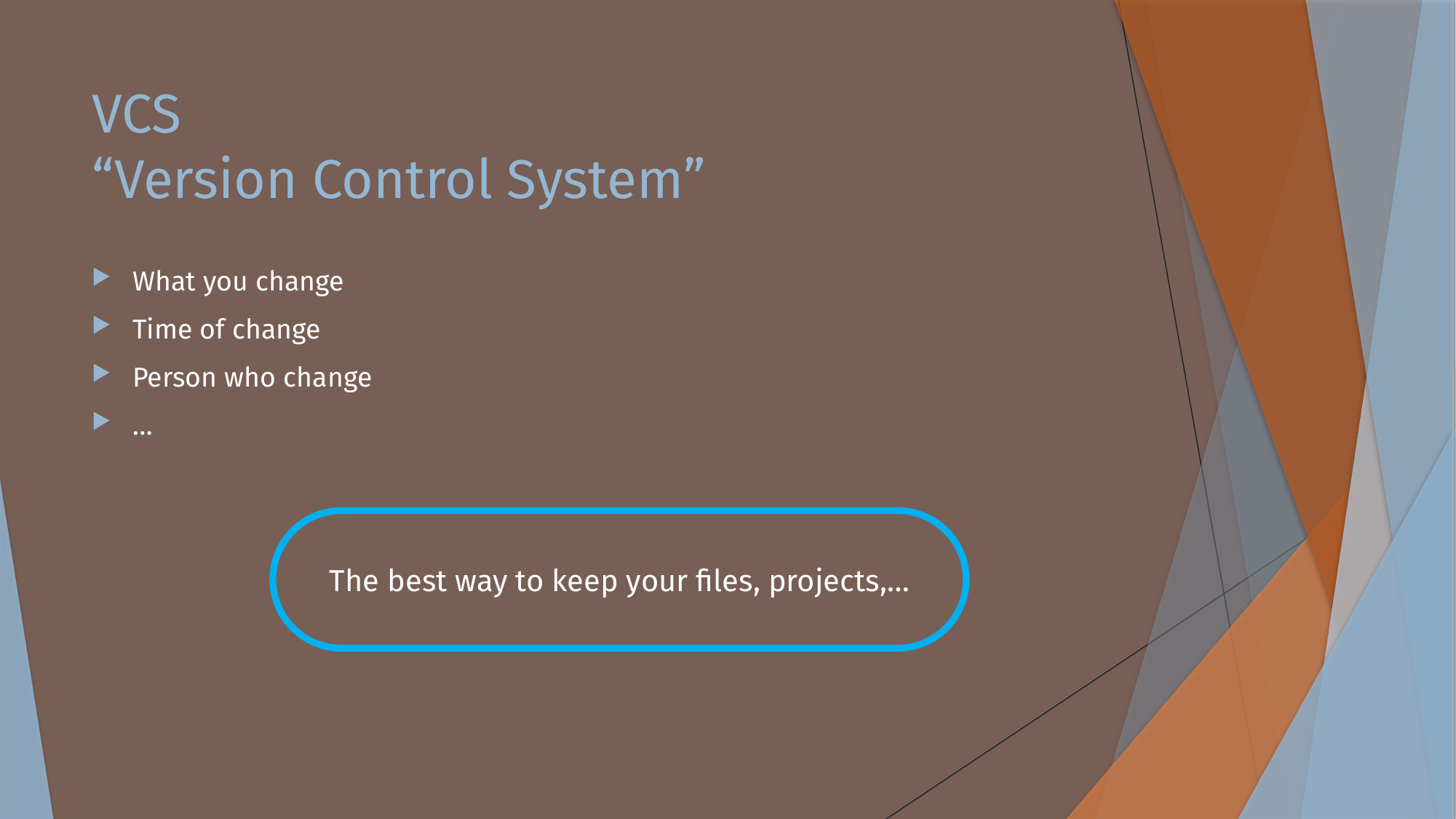

# VCS “Version Control System”
What you change
Time of change
Person who change
…

The best way to keep your files, projects,…